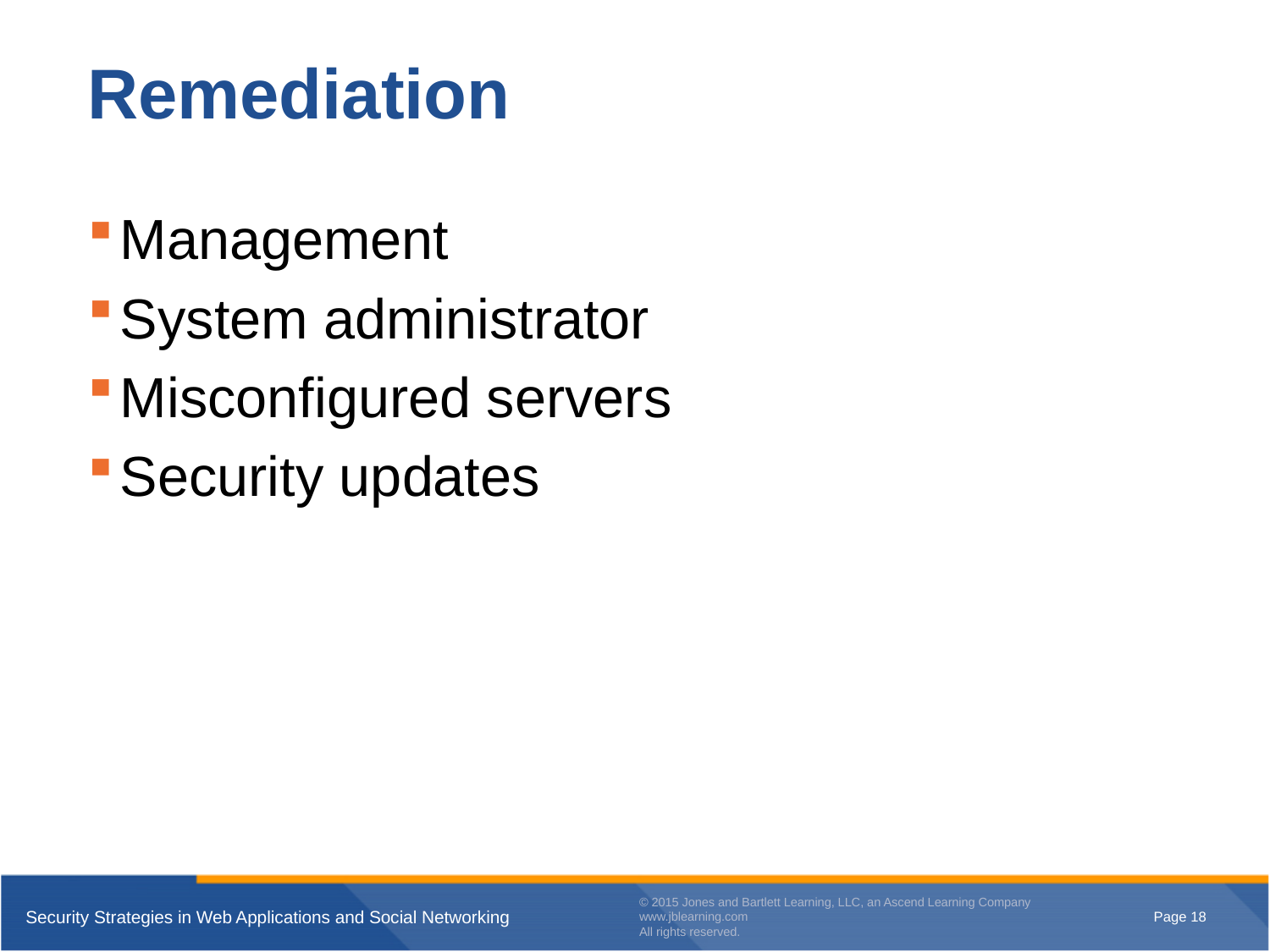

# Remediation
Management
System administrator
Misconfigured servers
Security updates